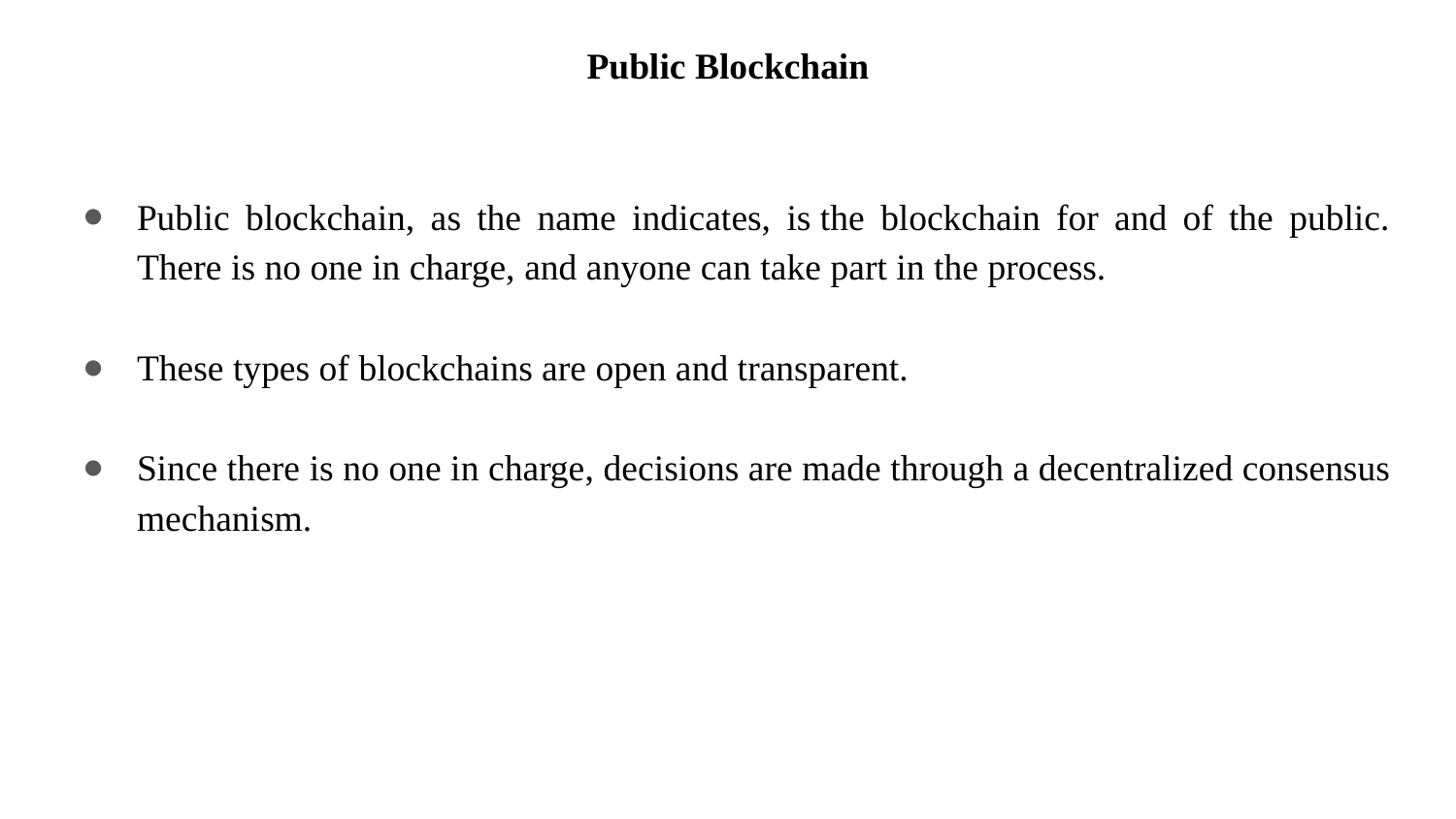

Public Blockchain

Public blockchain, as the name indicates, is the blockchain for and of the public. There is no one in charge, and anyone can take part in the process.

These types of blockchains are open and transparent.

Since there is no one in charge, decisions are made through a decentralized consensus mechanism.